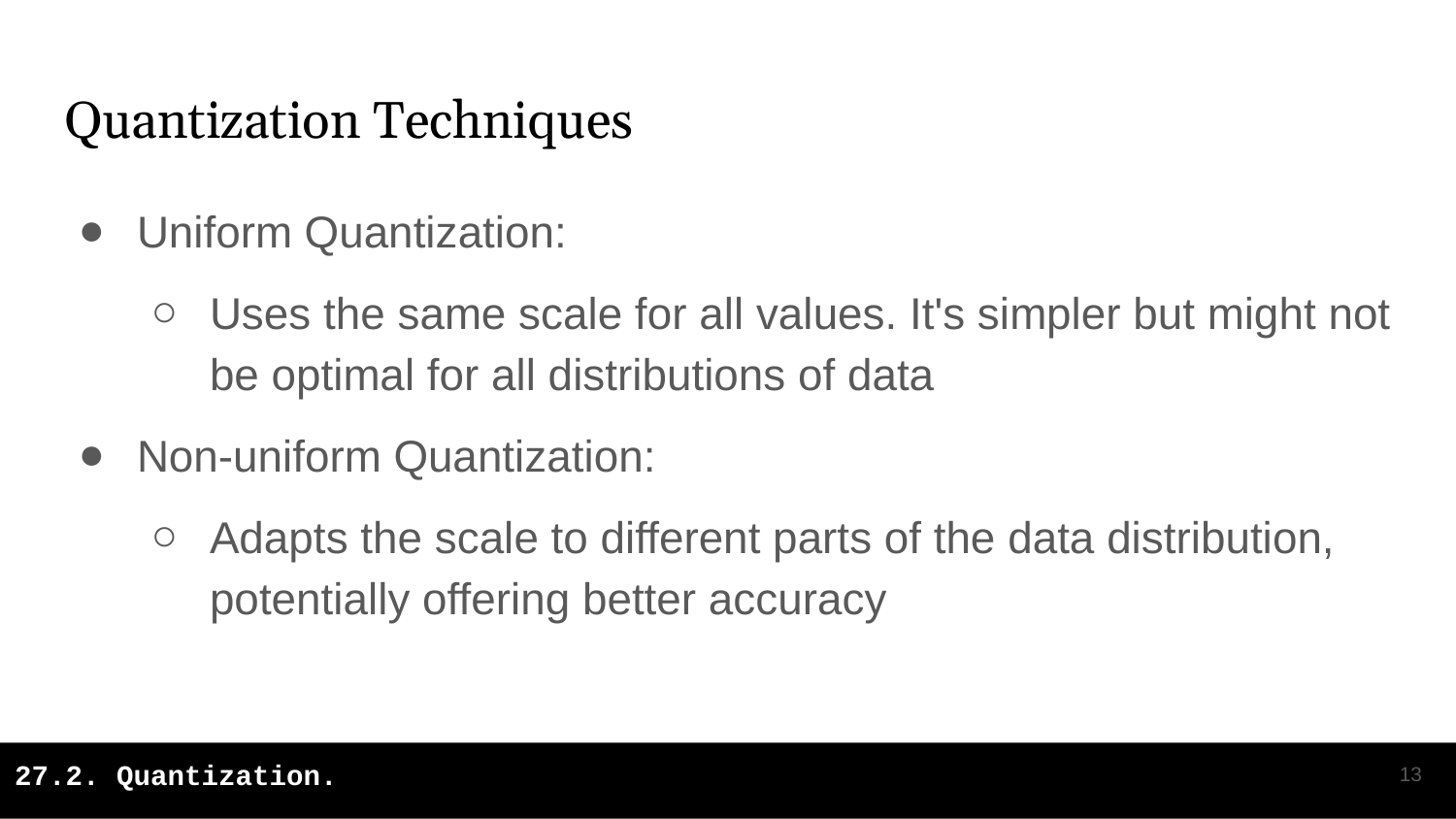

# Quantization Techniques
Uniform Quantization:
Uses the same scale for all values. It's simpler but might not be optimal for all distributions of data
Non-uniform Quantization:
Adapts the scale to different parts of the data distribution, potentially offering better accuracy
13
27.2. Quantization.